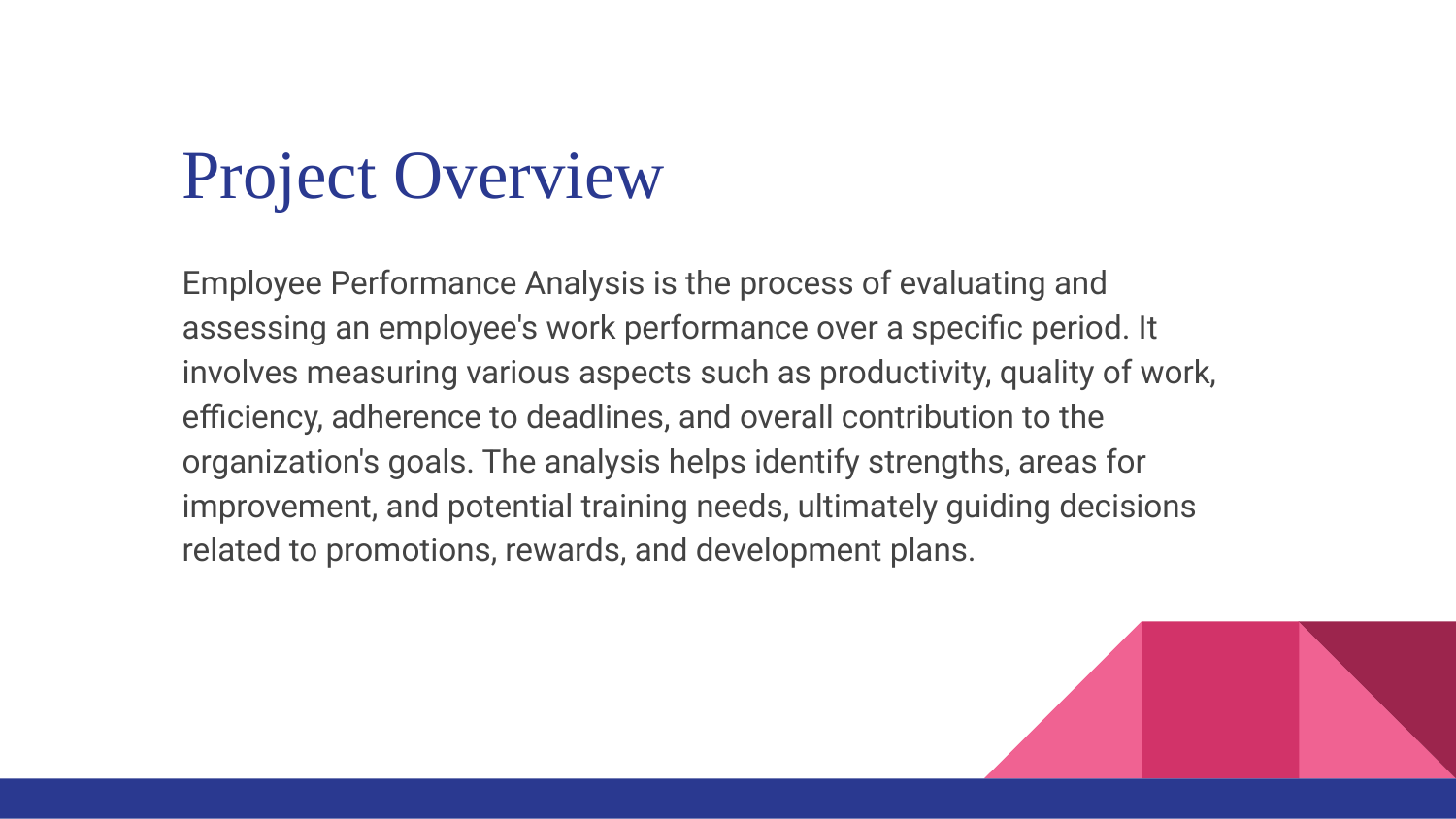

# Project Overview
Employee Performance Analysis is the process of evaluating and assessing an employee's work performance over a specific period. It involves measuring various aspects such as productivity, quality of work, efficiency, adherence to deadlines, and overall contribution to the organization's goals. The analysis helps identify strengths, areas for improvement, and potential training needs, ultimately guiding decisions related to promotions, rewards, and development plans.